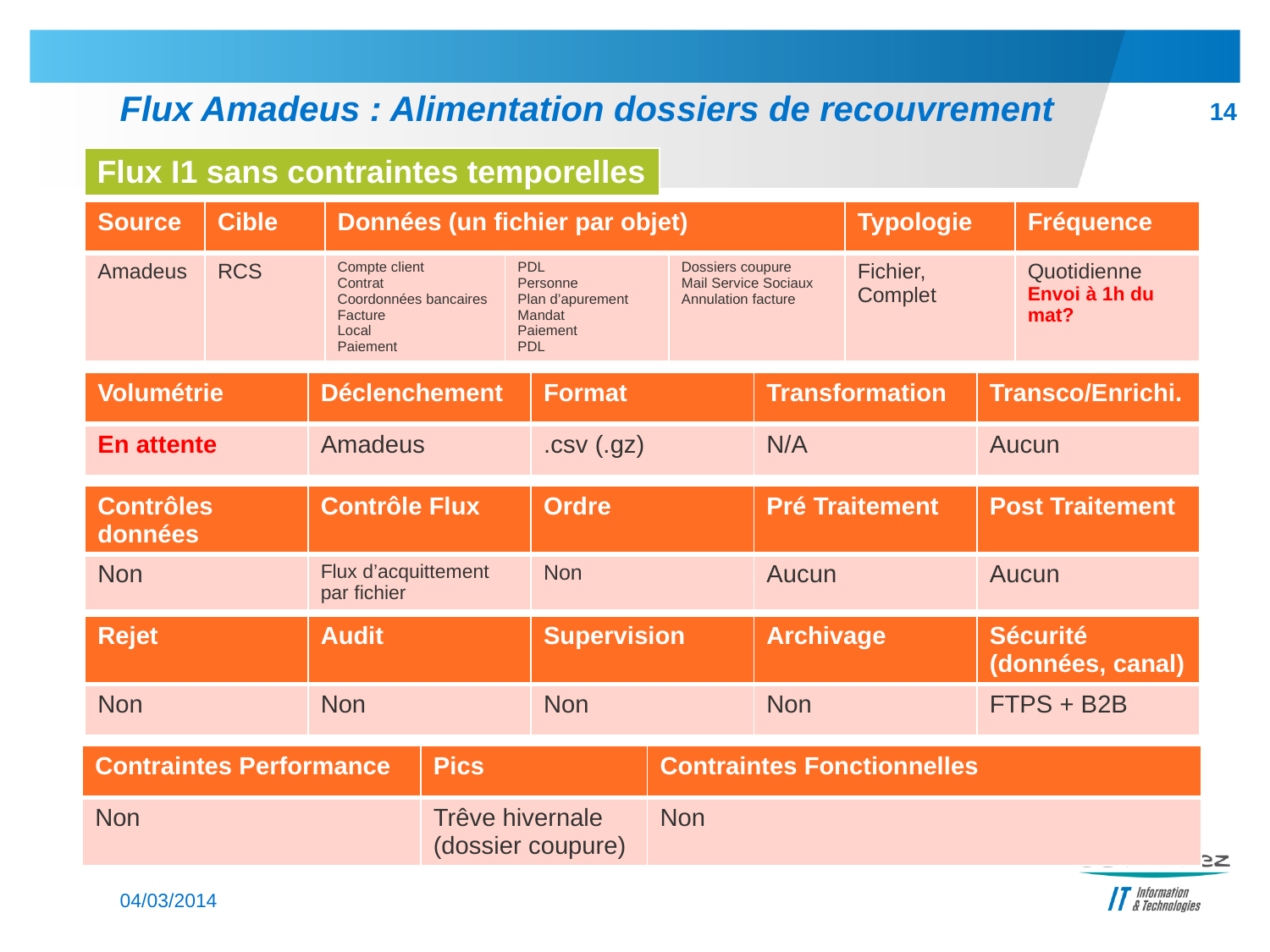

# Flux Amadeus : Alimentation dossiers de recouvrement
14
| Flux I1 sans contraintes temporelles |
| --- |
| Source | Cible | Données (un fichier par objet) |  |  | Typologie | Fréquence |
| --- | --- | --- | --- | --- | --- | --- |
| Amadeus | RCS | Compte client Contrat Coordonnées bancaires Facture Local Paiement | PDL Personne Plan d’apurement Mandat Paiement PDL | Dossiers coupure Mail Service Sociaux Annulation facture | Fichier, Complet | Quotidienne Envoi à 1h du mat? |
| Volumétrie | Déclenchement | Format | Transformation | Transco/Enrichi. |
| --- | --- | --- | --- | --- |
| En attente | Amadeus | .csv (.gz) | N/A | Aucun |
| Contrôles données | Contrôle Flux | Ordre | Pré Traitement | Post Traitement |
| --- | --- | --- | --- | --- |
| Non | Flux d’acquittement par fichier | Non | Aucun | Aucun |
| Rejet | Audit | Supervision | Archivage | Sécurité (données, canal) |
| --- | --- | --- | --- | --- |
| Non | Non | Non | Non | FTPS + B2B |
| Contraintes Performance | Pics | Contraintes Fonctionnelles |
| --- | --- | --- |
| Non | Trêve hivernale (dossier coupure) | Non |
04/03/2014